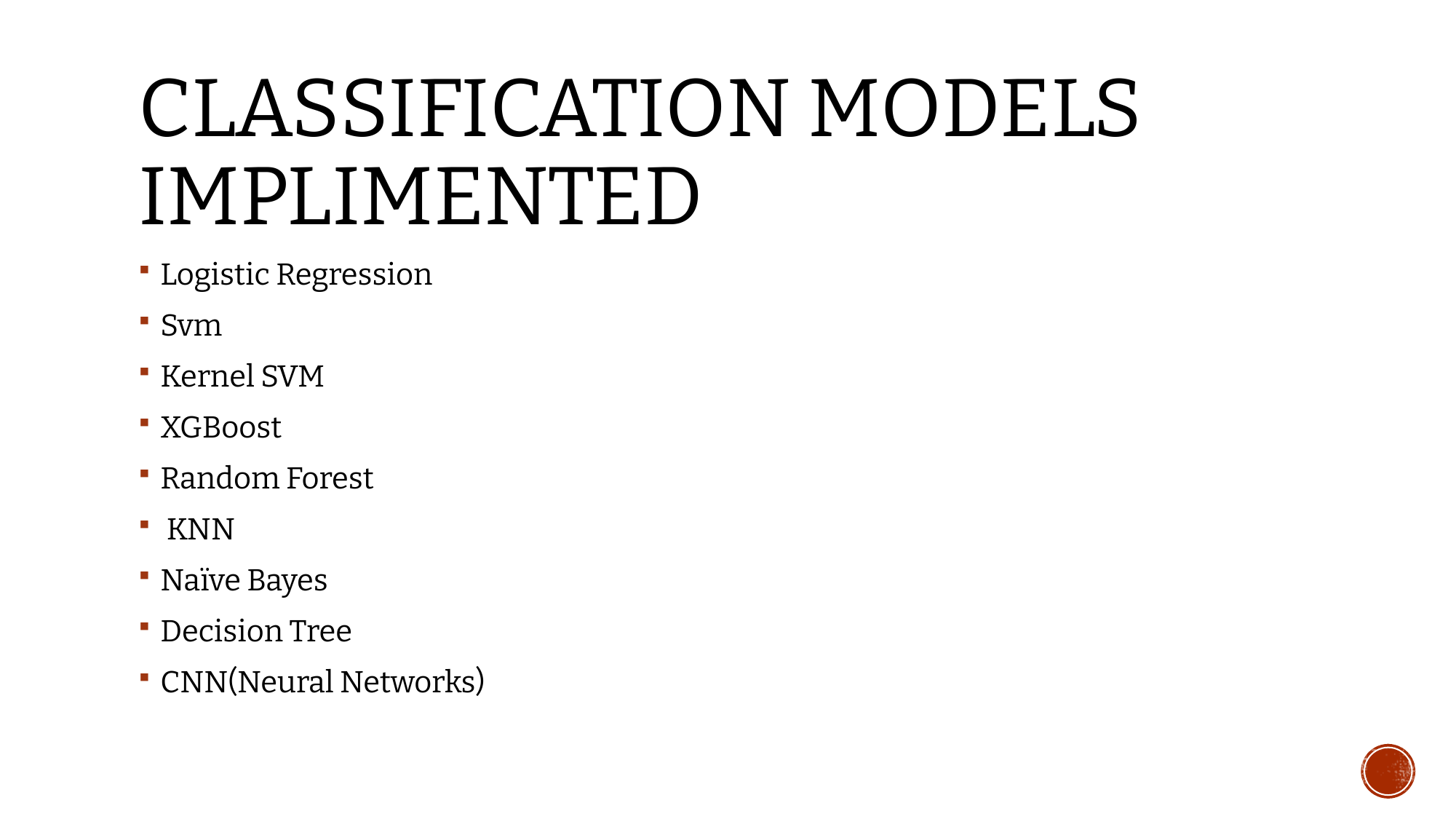

# Classification models implimented
Logistic Regression
Svm
Kernel SVM
XGBoost
Random Forest
 KNN
Naïve Bayes
Decision Tree
CNN(Neural Networks)